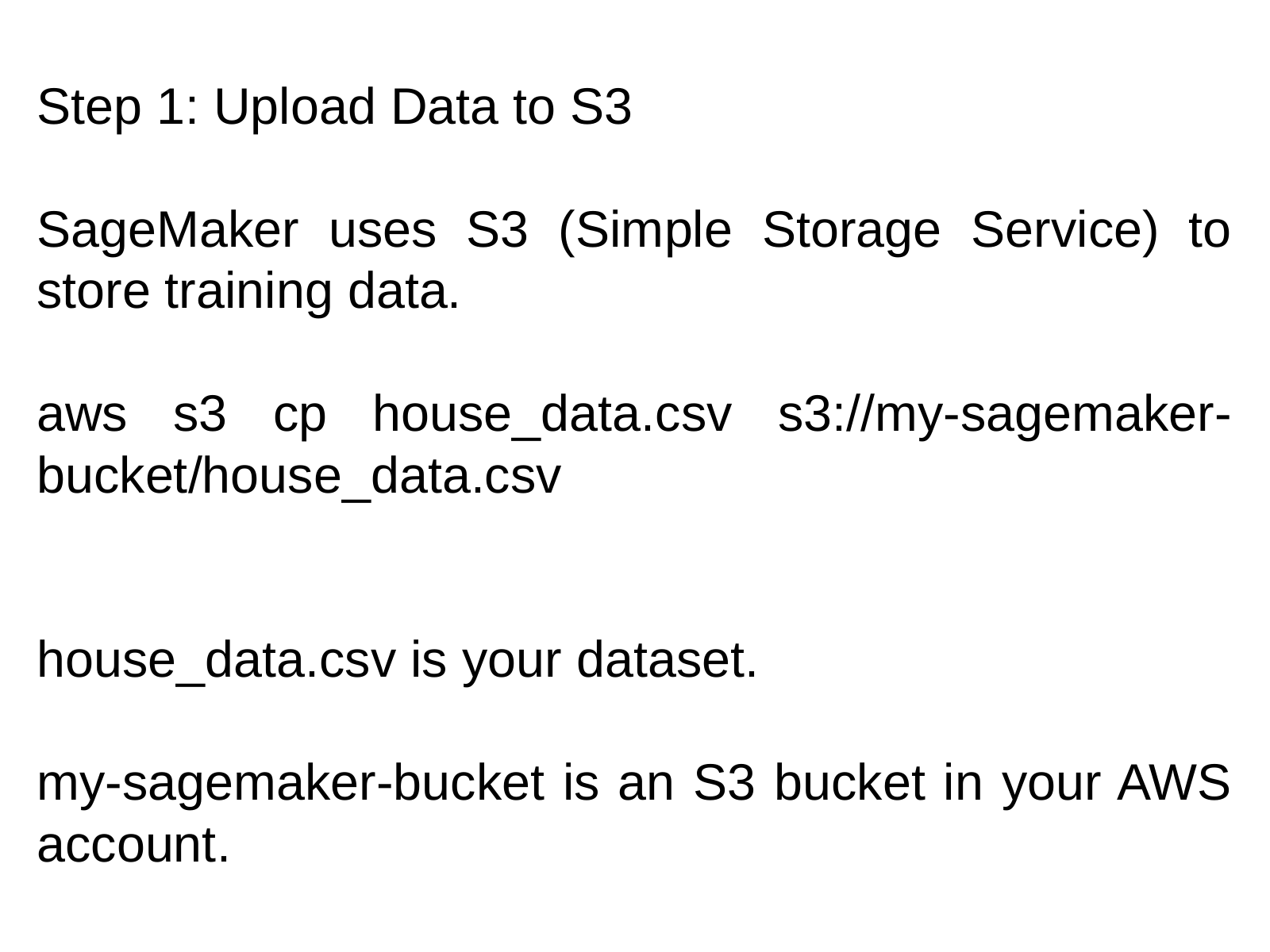

Step 1: Upload Data to S3

SageMaker uses S3 (Simple Storage Service) to store training data.

aws s3 cp house_data.csv s3://my-sagemaker-bucket/house_data.csv

house_data.csv is your dataset.

my-sagemaker-bucket is an S3 bucket in your AWS account.